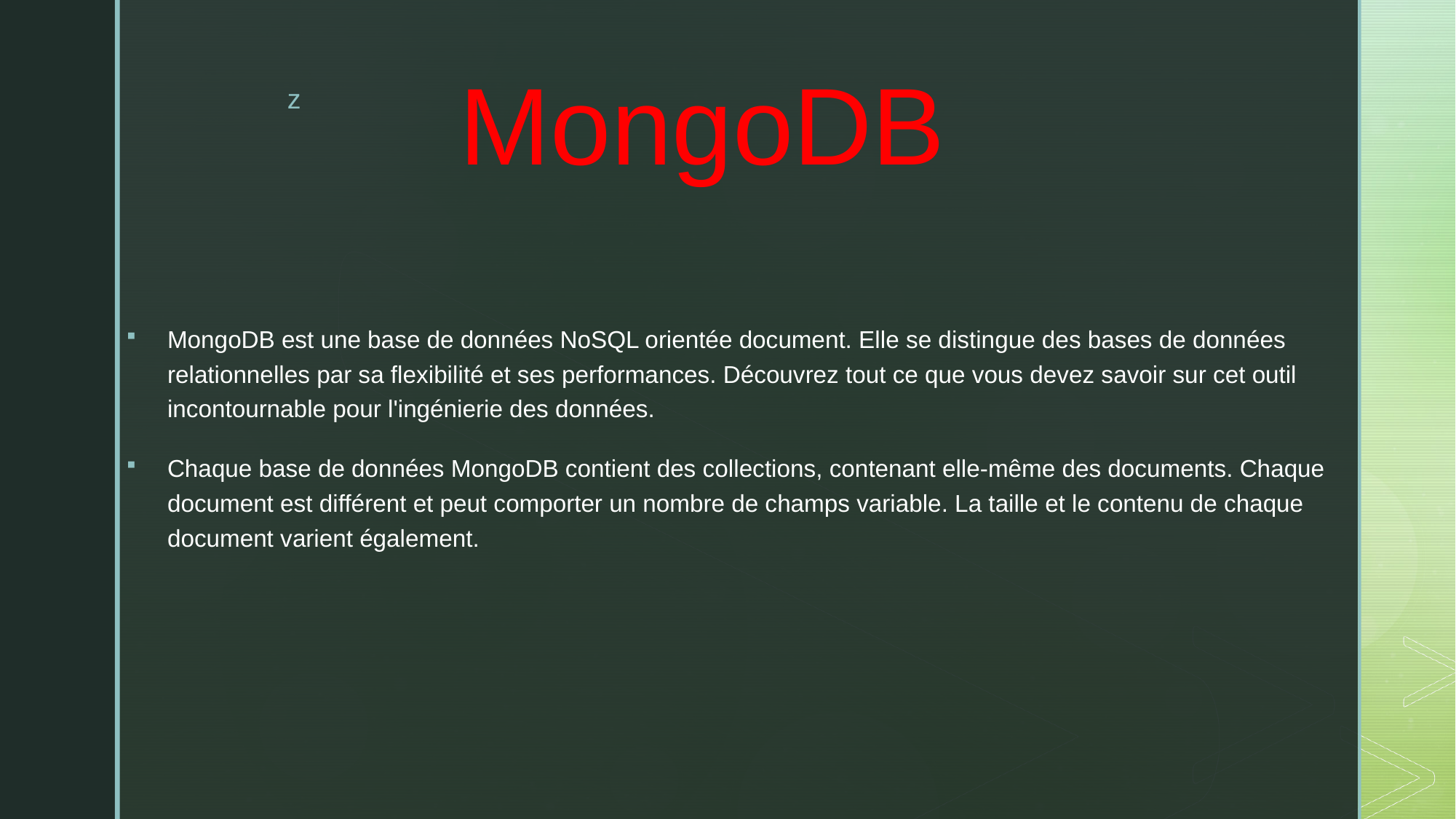

# MongoDB
MongoDB est une base de données NoSQL orientée document. Elle se distingue des bases de données relationnelles par sa flexibilité et ses performances. Découvrez tout ce que vous devez savoir sur cet outil incontournable pour l'ingénierie des données.
Chaque base de données MongoDB contient des collections, contenant elle-même des documents. Chaque document est différent et peut comporter un nombre de champs variable. La taille et le contenu de chaque document varient également.